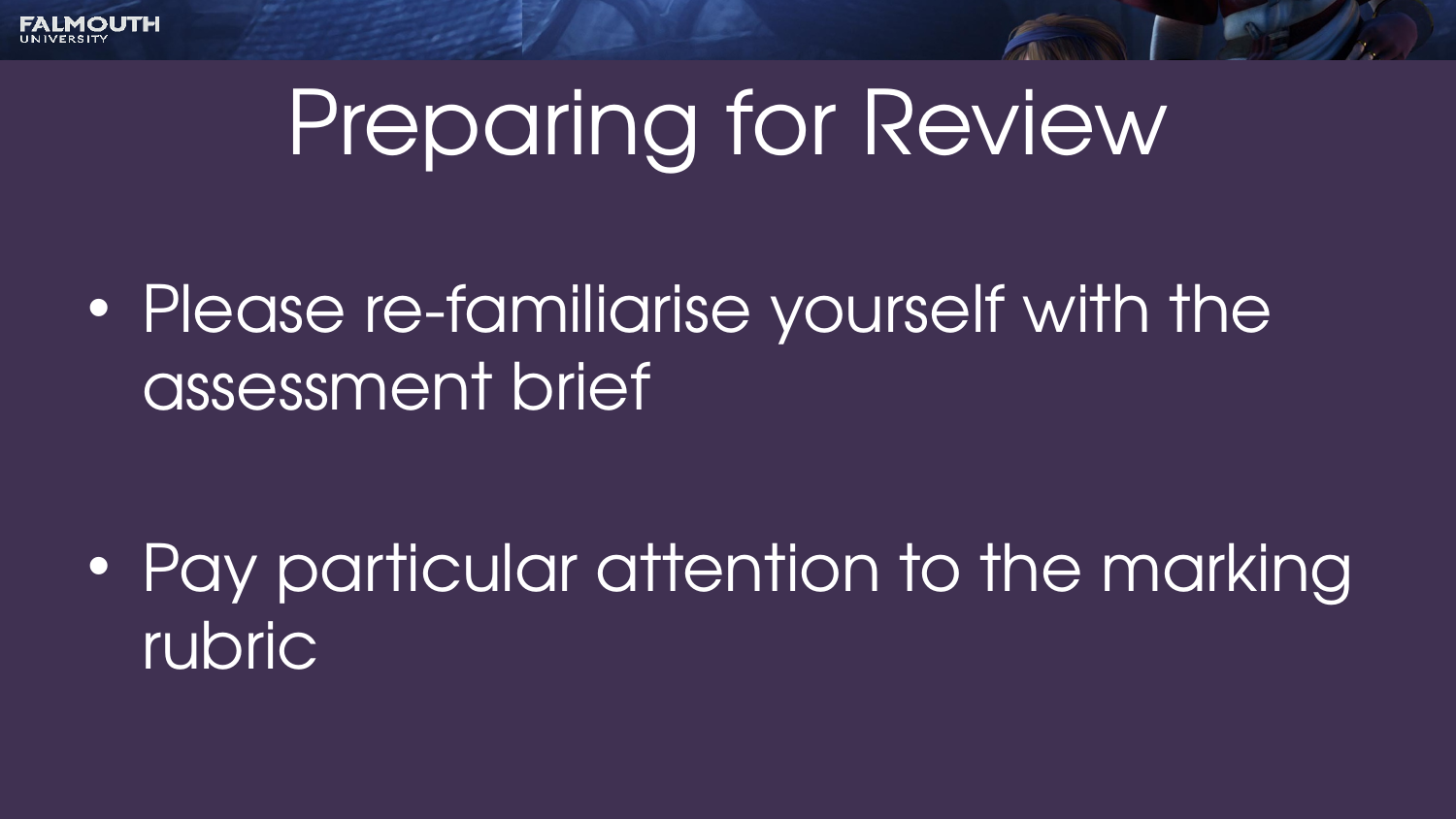

# Preparing for Review
Please re-familiarise yourself with the assessment brief

Pay particular attention to the marking rubric